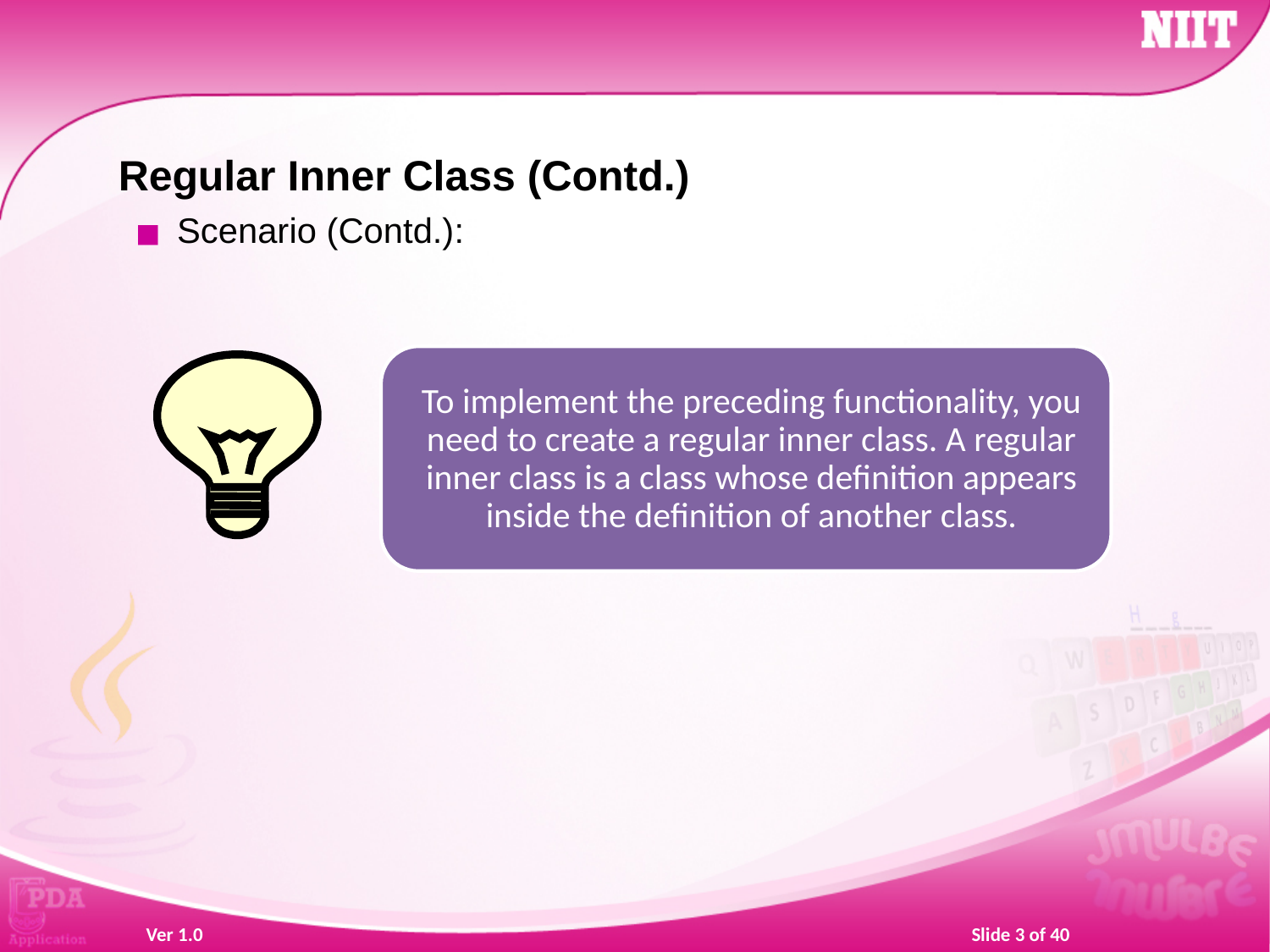

Regular Inner Class (Contd.)
Scenario (Contd.):

To implement the preceding functionality, you need to create a regular inner class. A regular inner class is a class whose definition appears inside the definition of another class.